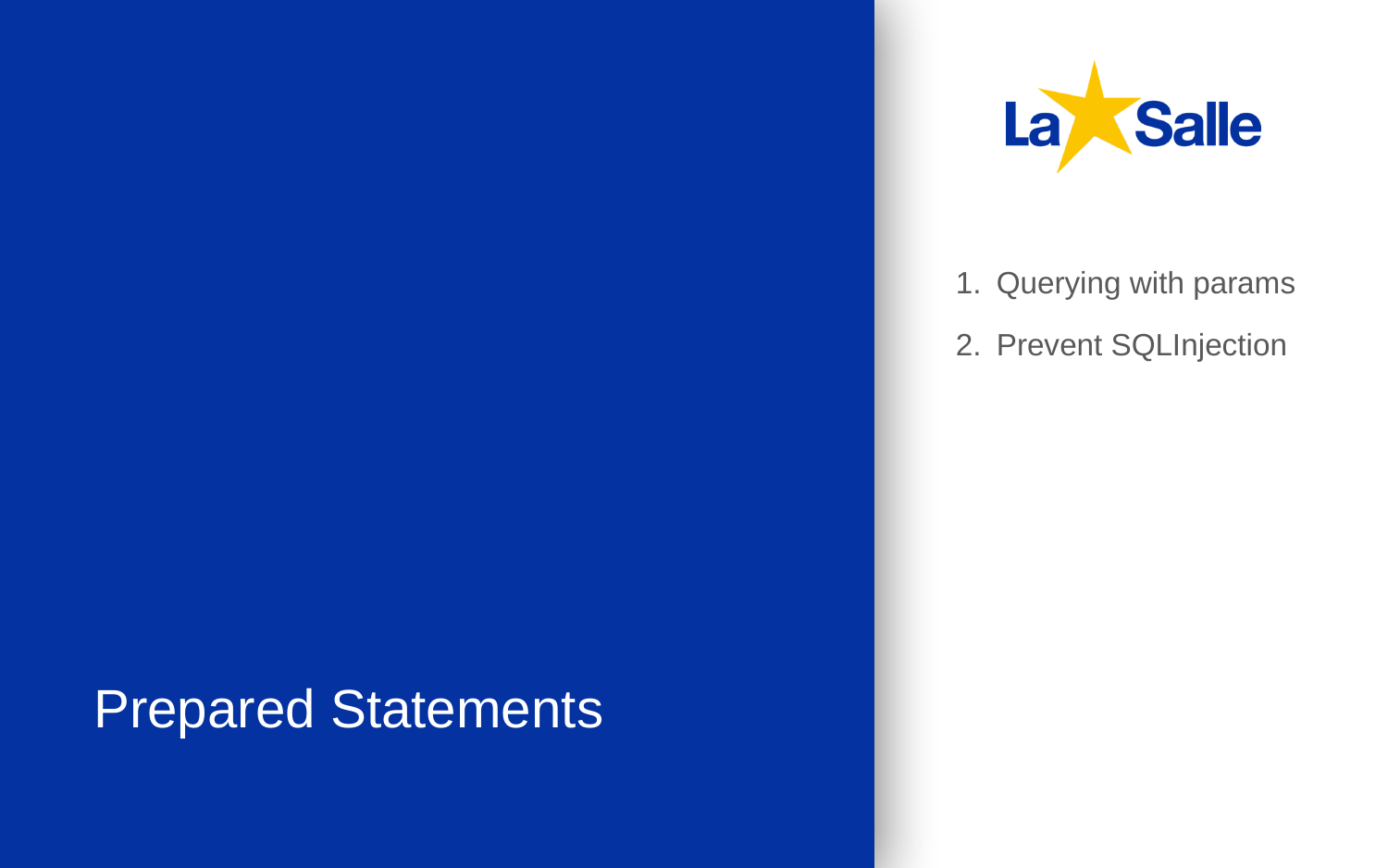

Querying with params
Prevent SQLInjection
# Prepared Statements